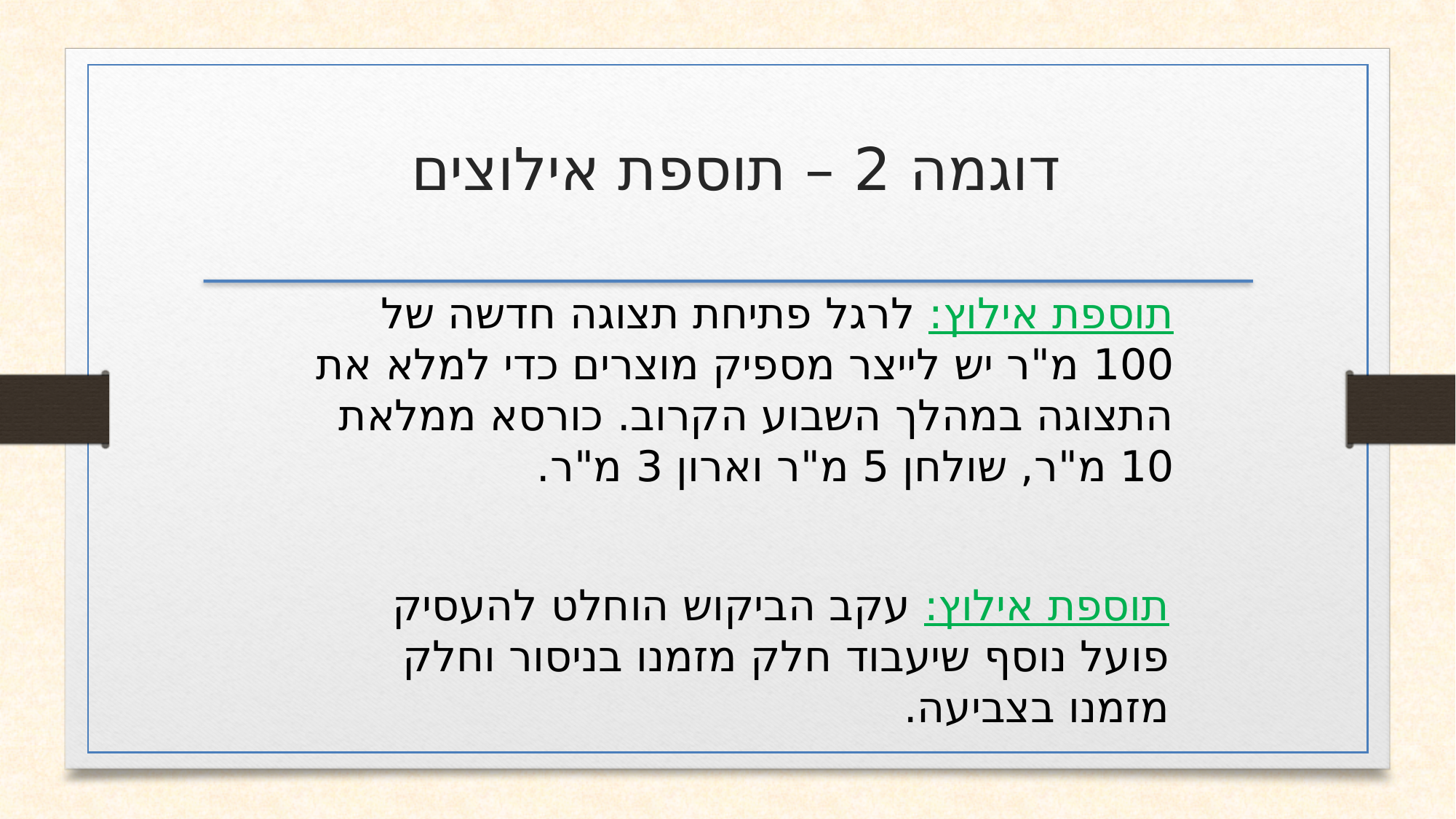

דוגמה 2 – תוספת אילוצים
תוספת אילוץ: לרגל פתיחת תצוגה חדשה של 100 מ"ר יש לייצר מספיק מוצרים כדי למלא את התצוגה במהלך השבוע הקרוב. כורסא ממלאת 10 מ"ר, שולחן 5 מ"ר וארון 3 מ"ר.
תוספת אילוץ: עקב הביקוש הוחלט להעסיק פועל נוסף שיעבוד חלק מזמנו בניסור וחלק מזמנו בצביעה.